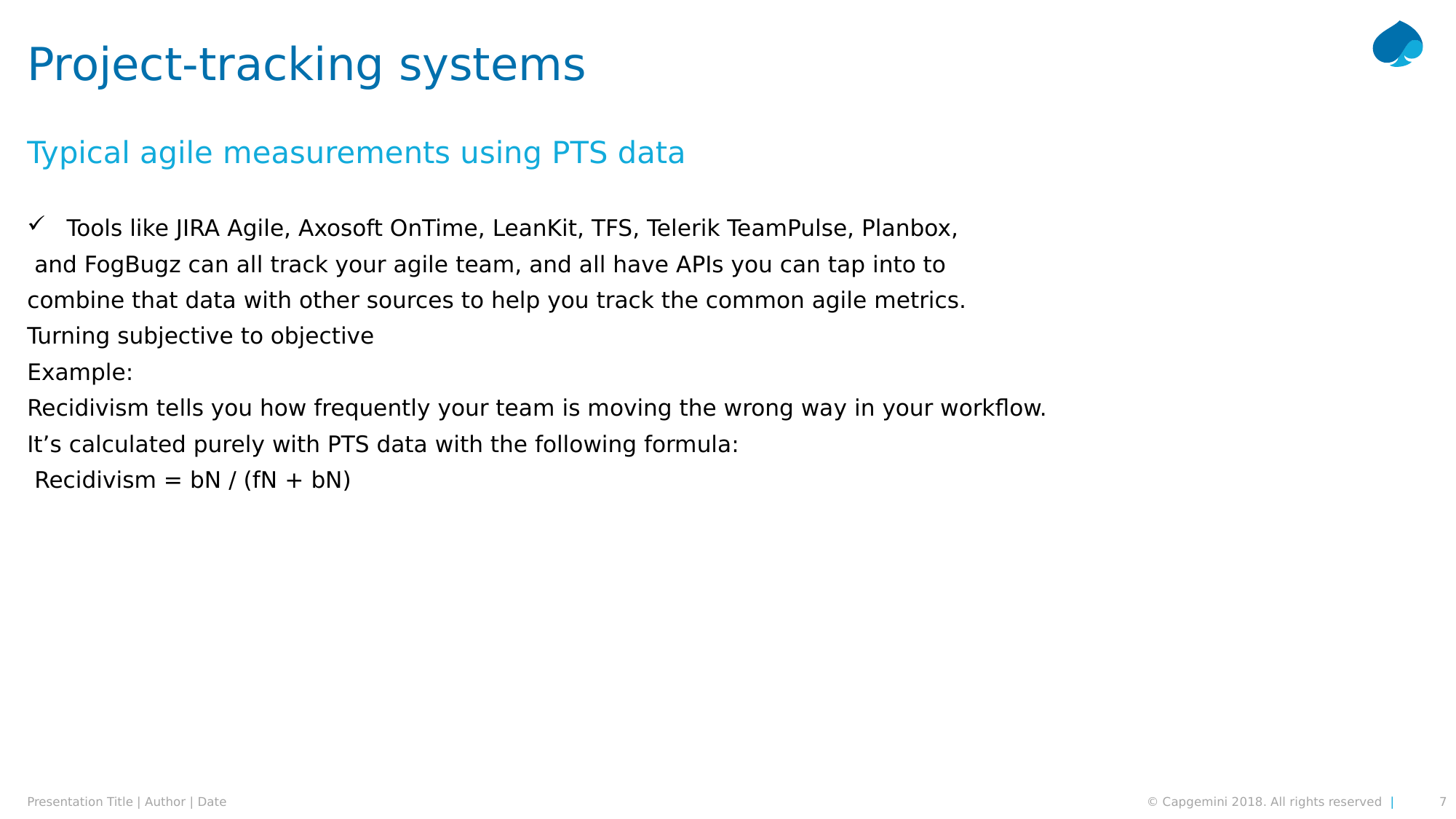

# Project-tracking systems
Typical agile measurements using PTS data
Tools like JIRA Agile, Axosoft OnTime, LeanKit, TFS, Telerik TeamPulse, Planbox,
 and FogBugz can all track your agile team, and all have APIs you can tap into to
combine that data with other sources to help you track the common agile metrics.
Turning subjective to objective
Example:
Recidivism tells you how frequently your team is moving the wrong way in your workflow.
It’s calculated purely with PTS data with the following formula:
 Recidivism = bN / (fN + bN)